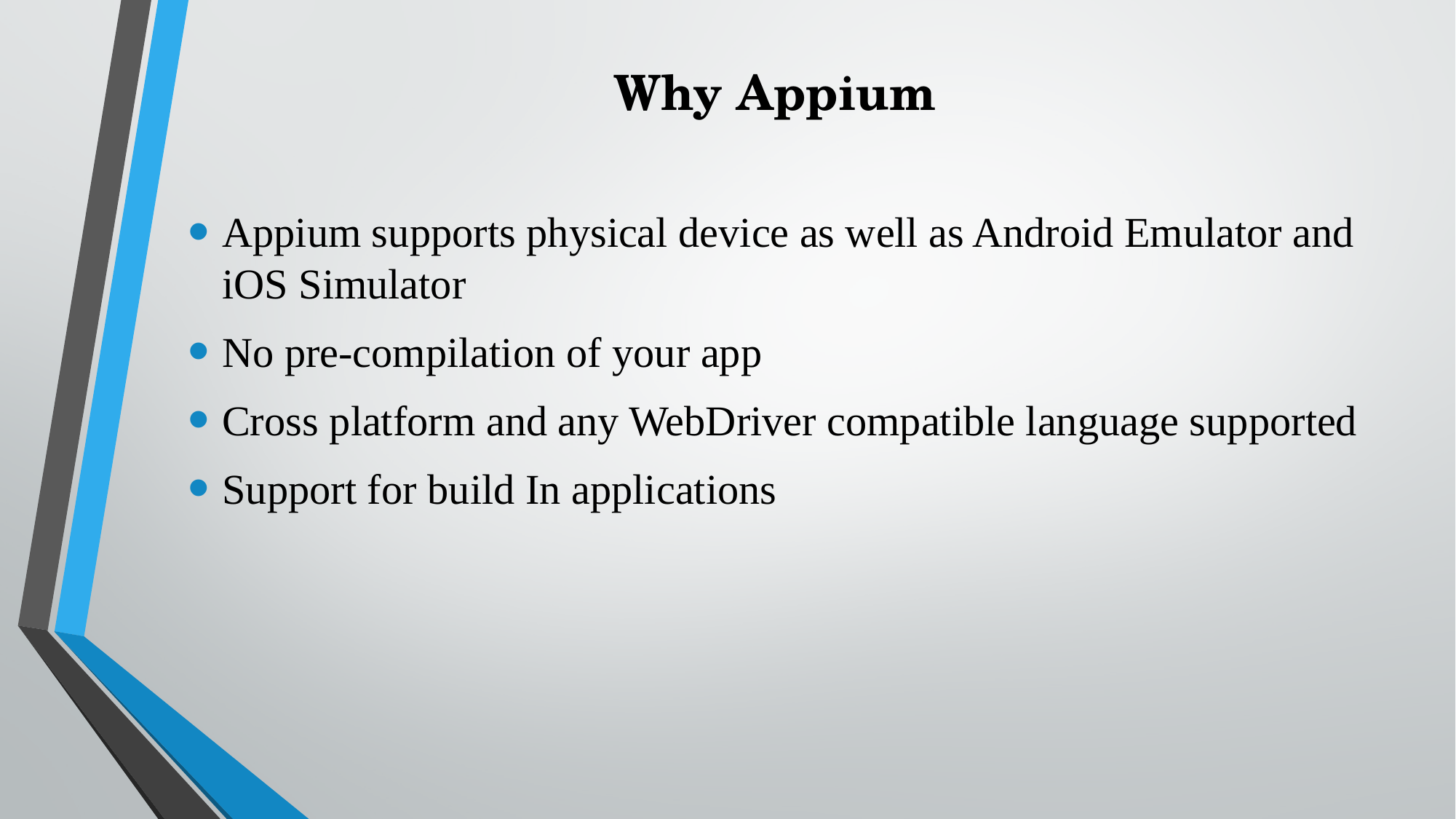

# Why Appium
Appium supports physical device as well as Android Emulator and iOS Simulator
No pre-compilation of your app
Cross platform and any WebDriver compatible language supported
Support for build In applications